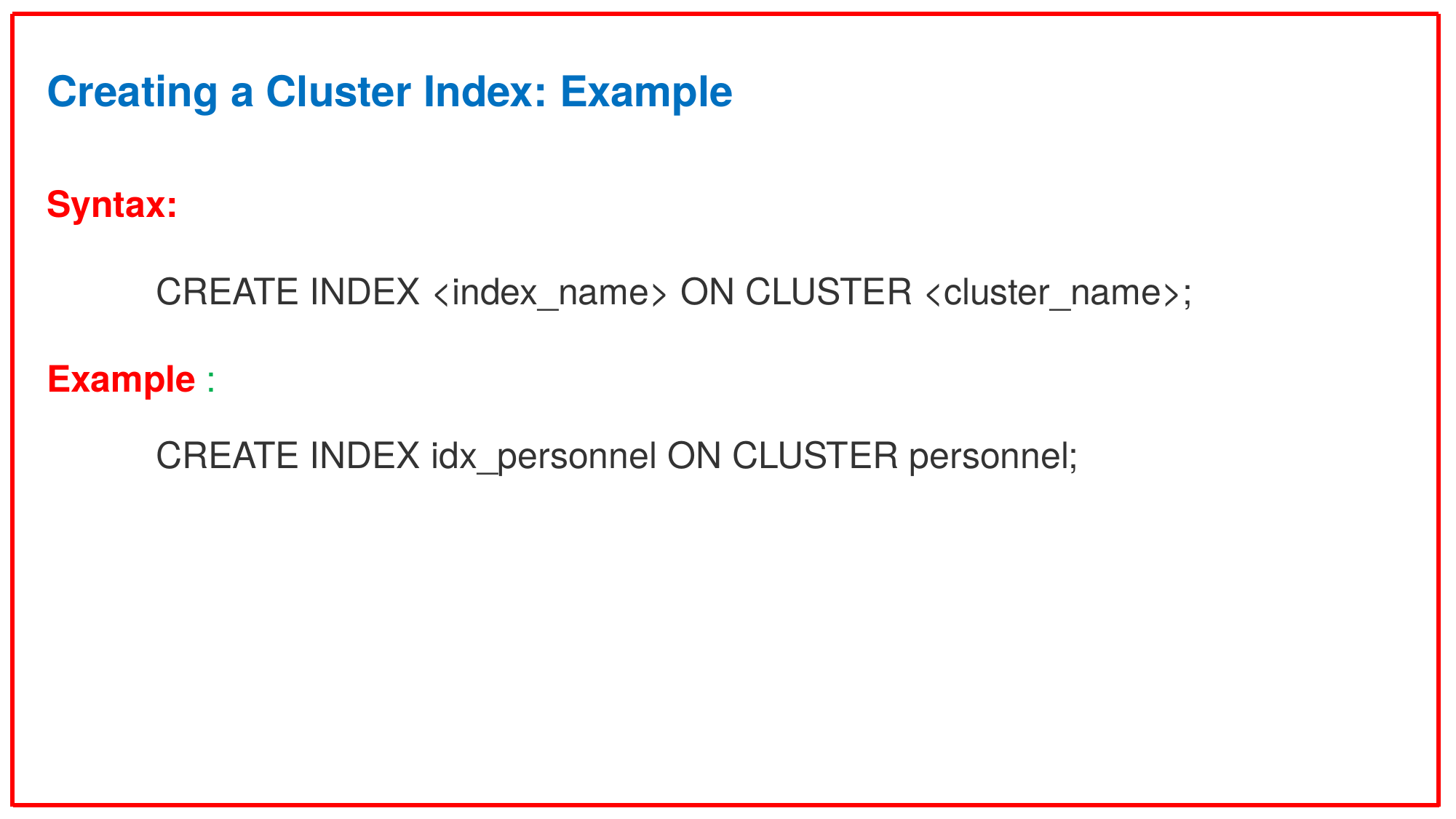

Creating a Cluster Index: Example

Syntax:

	CREATE INDEX <index_name> ON CLUSTER <cluster_name>;

Example :

	CREATE INDEX idx_personnel ON CLUSTER personnel;